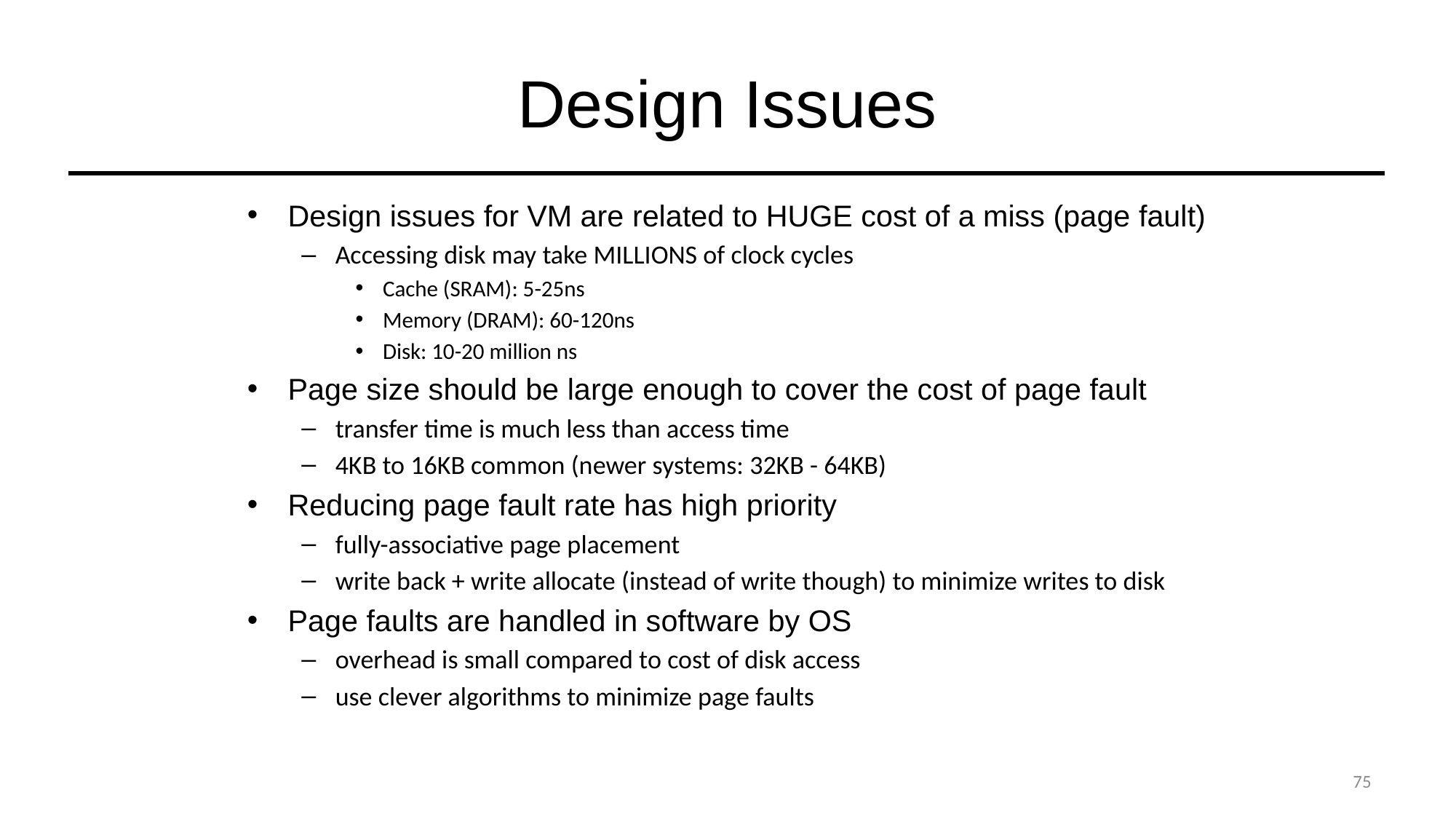

# Design Issues
Design issues for VM are related to HUGE cost of a miss (page fault)
Accessing disk may take MILLIONS of clock cycles
Cache (SRAM): 5-25ns
Memory (DRAM): 60-120ns
Disk: 10-20 million ns
Page size should be large enough to cover the cost of page fault
transfer time is much less than access time
4KB to 16KB common (newer systems: 32KB - 64KB)
Reducing page fault rate has high priority
fully-associative page placement
write back + write allocate (instead of write though) to minimize writes to disk
Page faults are handled in software by OS
overhead is small compared to cost of disk access
use clever algorithms to minimize page faults
75